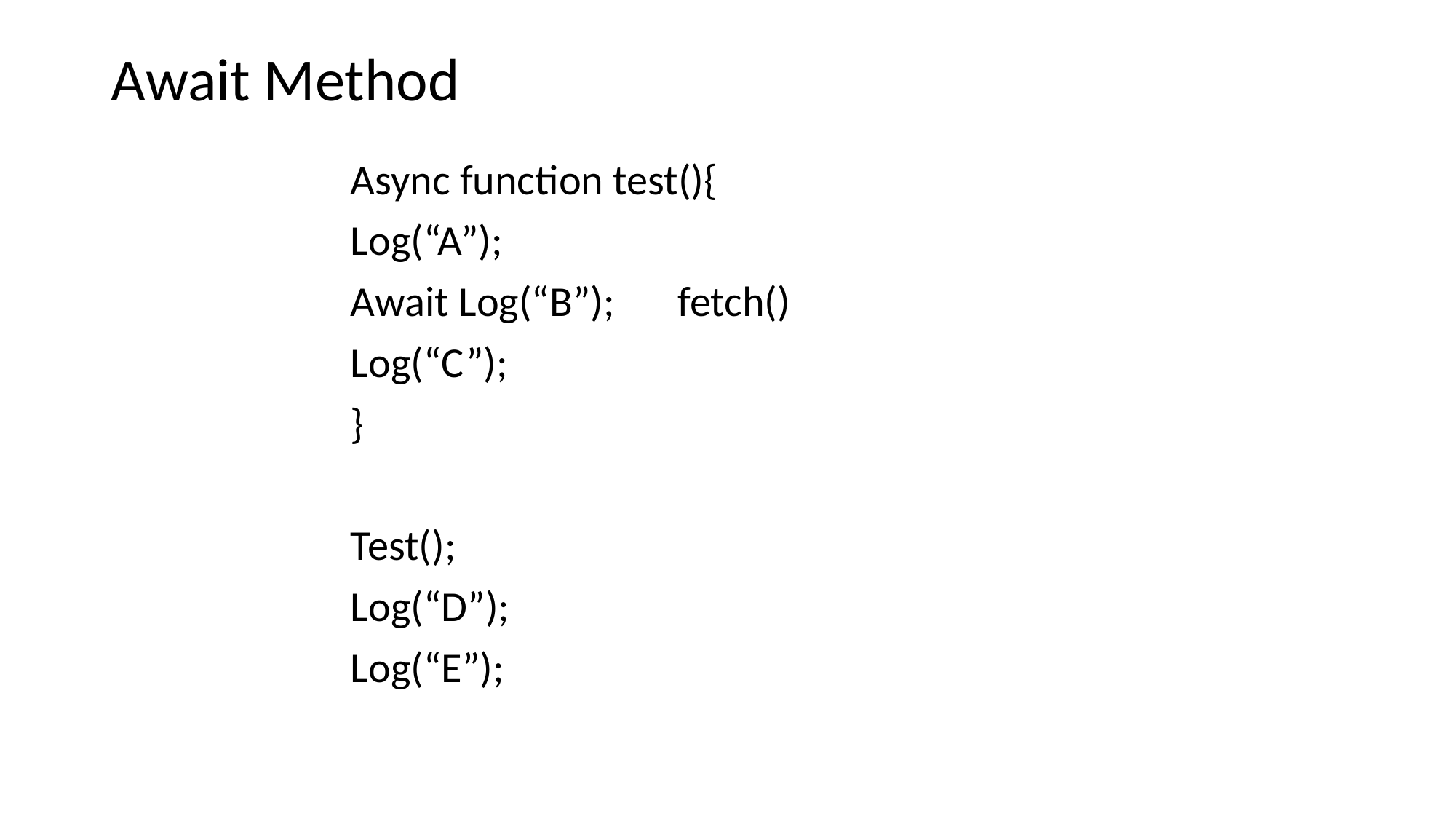

# Await Method
Async function test(){
Log(“A”);
Await Log(“B”);	fetch()
Log(“C”);
}

Test();
Log(“D”);
Log(“E”);